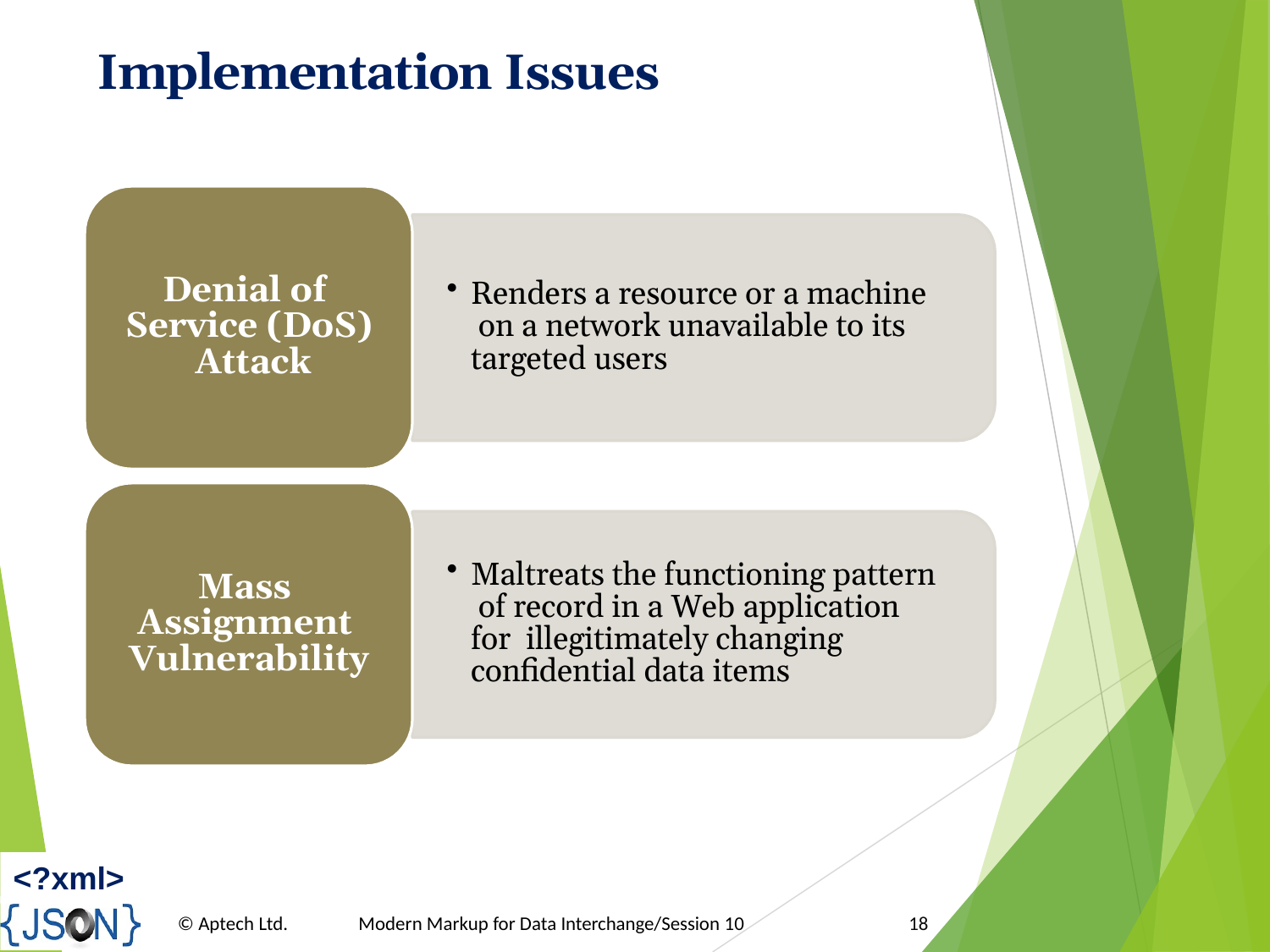

# Implementation Issues

Denial of  Service (DoS)  Attack
Renders a resource or a machine  on a network unavailable to its  targeted users

Maltreats the functioning pattern  of record in a Web application for  illegitimately changing  confidential data items
Mass  Assignment  Vulnerability
<?xml>
© Aptech Ltd.
Modern Markup for Data Interchange/Session 10
18